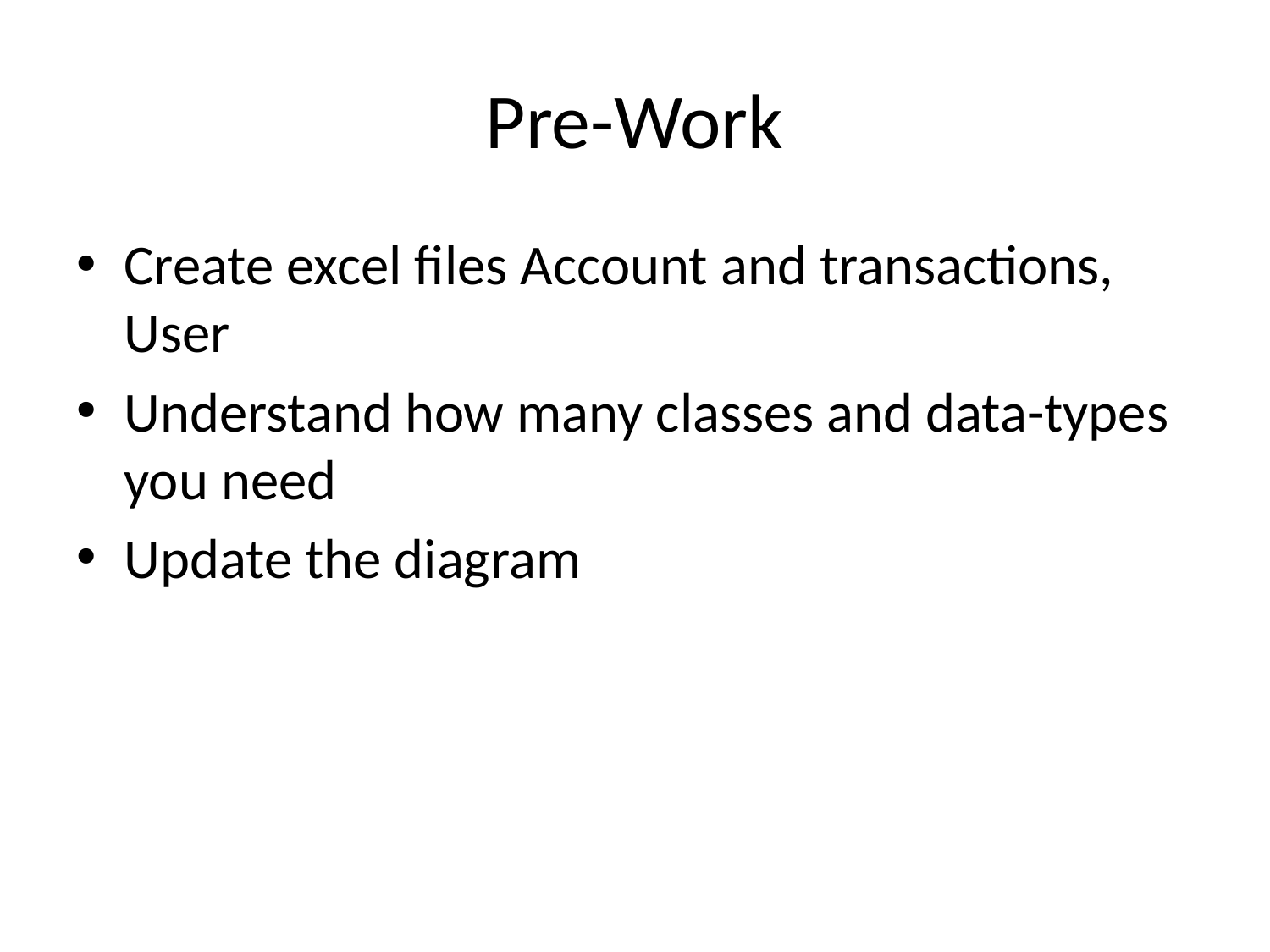

# Pre-Work
Create excel files Account and transactions, User
Understand how many classes and data-types you need
Update the diagram